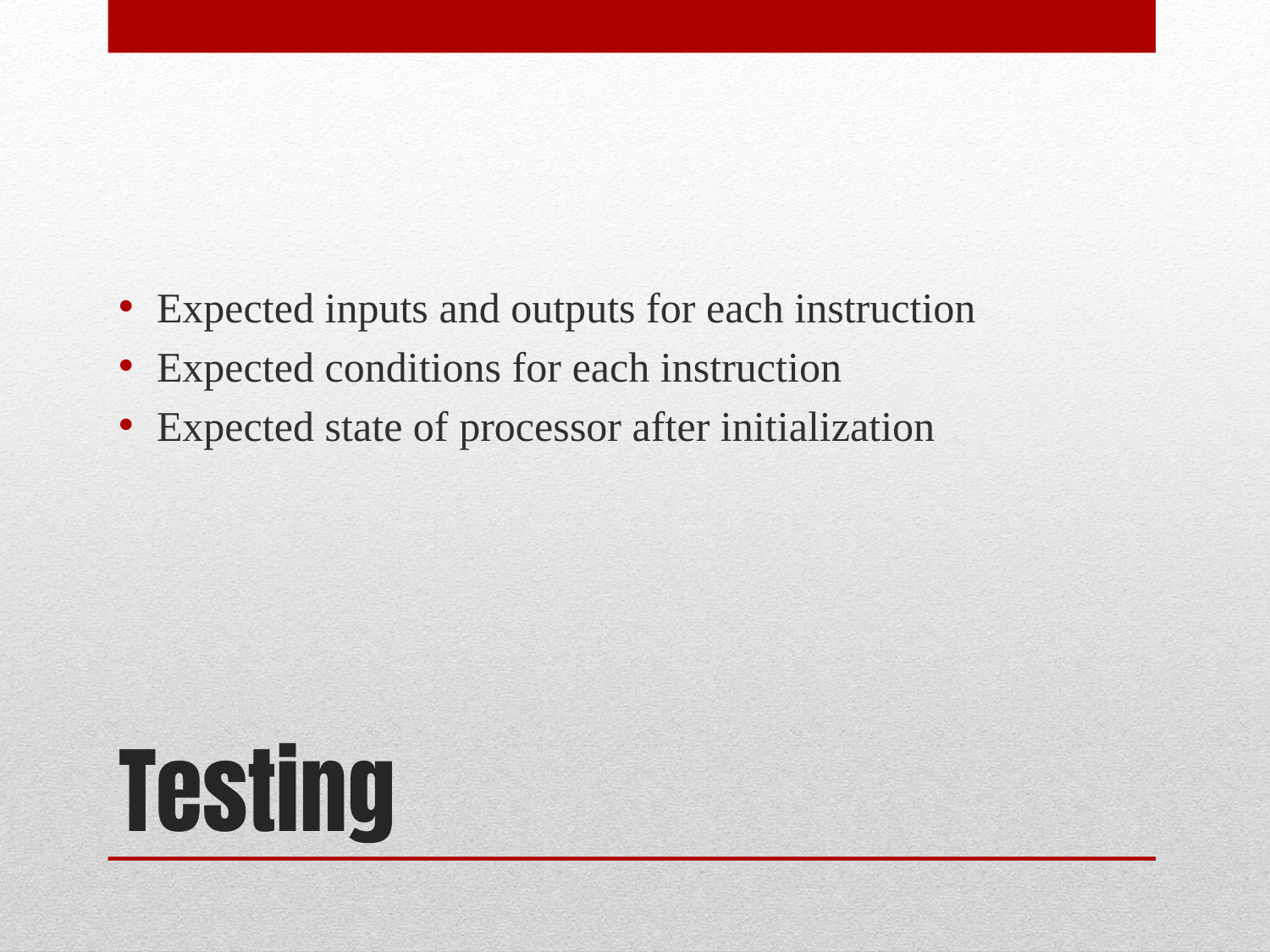

Expected inputs and outputs for each instruction
Expected conditions for each instruction
Expected state of processor after initialization
# Testing